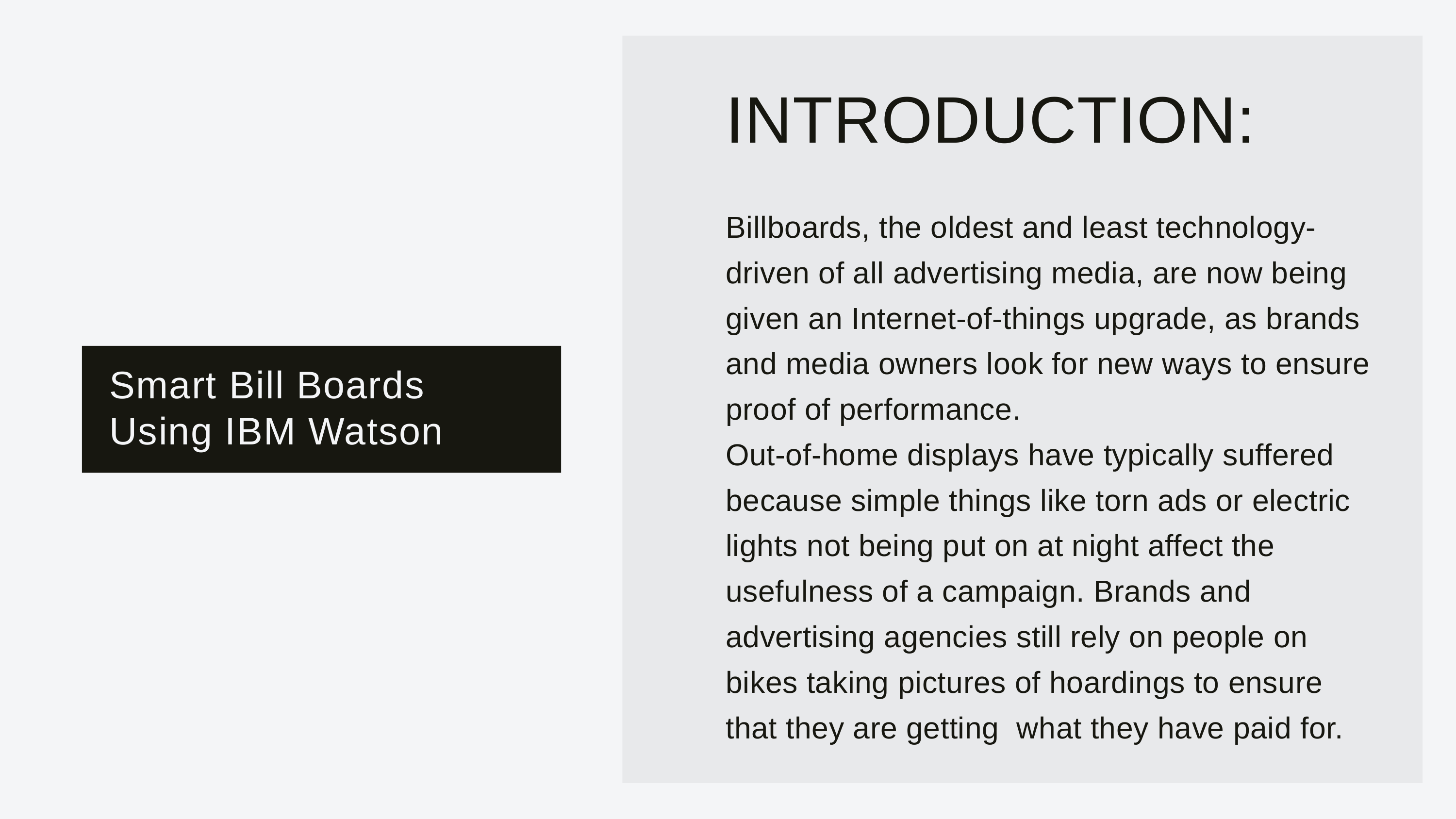

INTRODUCTION:
Billboards, the oldest and least technology-driven of all advertising media, are now being given an Internet-of-things upgrade, as brands and media owners look for new ways to ensure proof of performance.
Out-of-home displays have typically suffered because simple things like torn ads or electric lights not being put on at night affect the usefulness of a campaign. Brands and advertising agencies still rely on people on bikes taking pictures of hoardings to ensure that they are getting  what they have paid for.

Smart Bill Boards Using IBM Watson